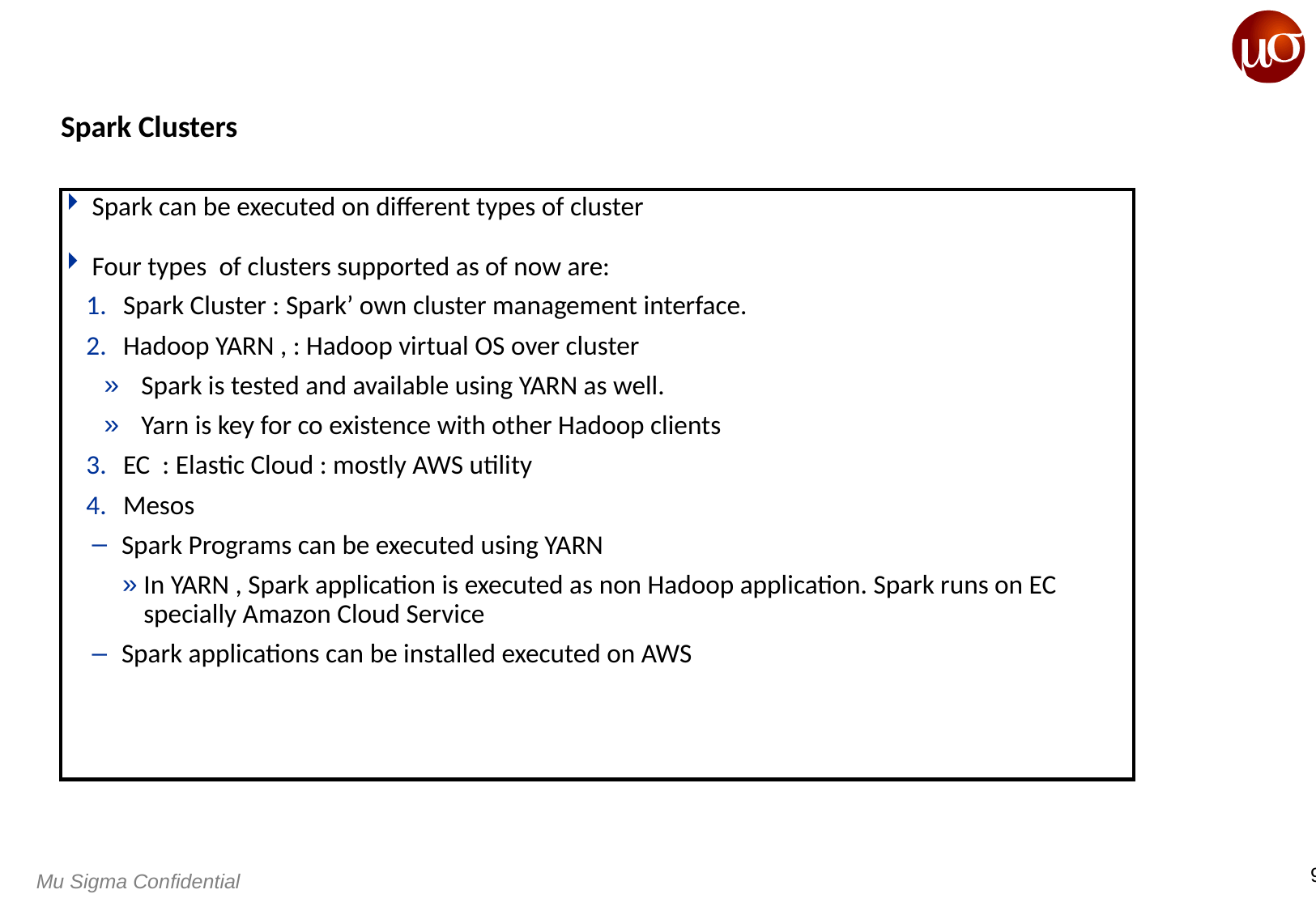

# Spark Clusters
Spark can be executed on different types of cluster
Four types  of clusters supported as of now are:
Spark Cluster : Spark’ own cluster management interface.
Hadoop YARN , : Hadoop virtual OS over cluster
Spark is tested and available using YARN as well.
Yarn is key for co existence with other Hadoop clients
EC  : Elastic Cloud : mostly AWS utility
Mesos
Spark Programs can be executed using YARN
In YARN , Spark application is executed as non Hadoop application. Spark runs on EC specially Amazon Cloud Service
Spark applications can be installed executed on AWS